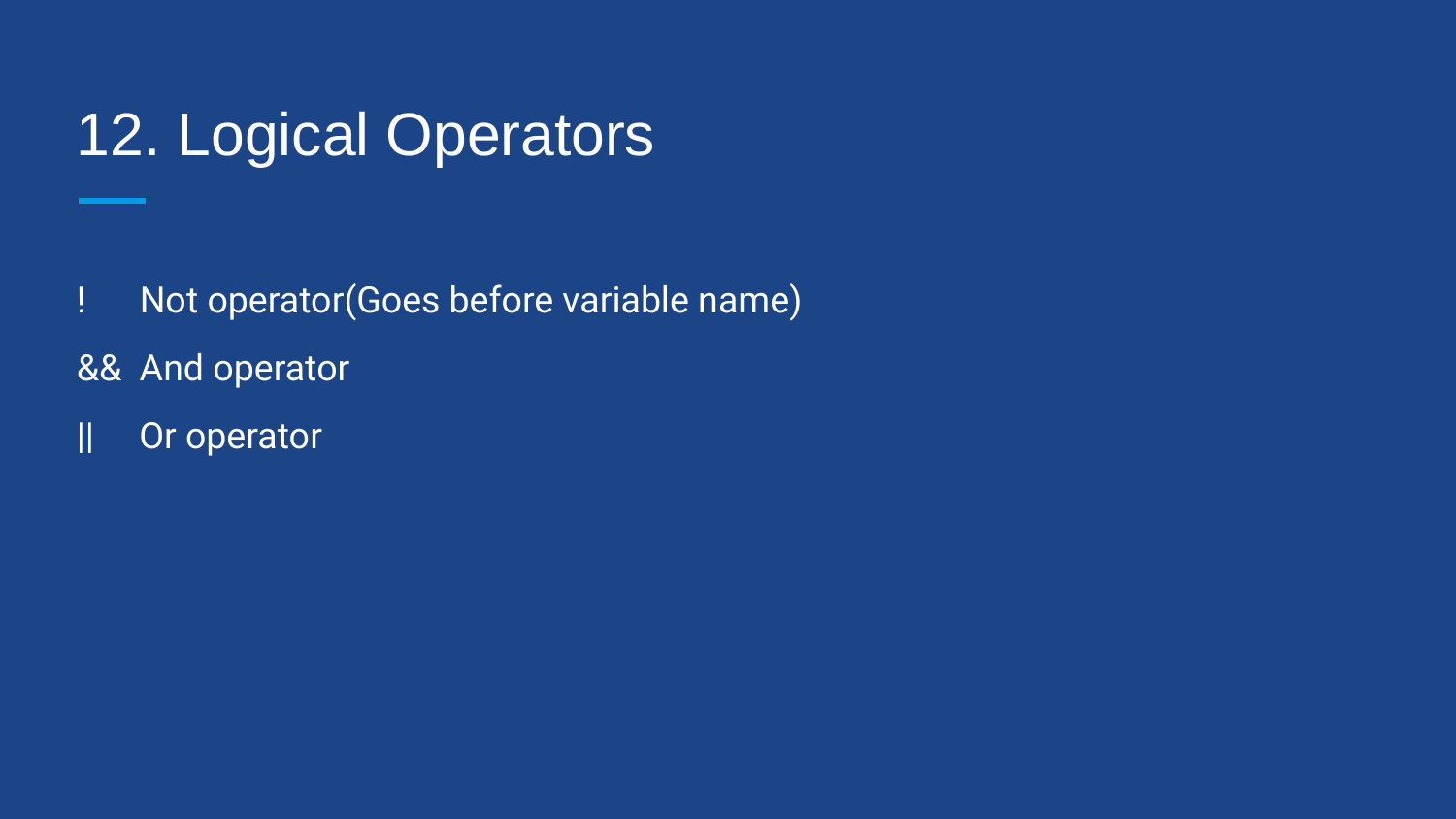

# 12. Logical Operators
!      Not operator(Goes before variable name)
&&  And operator
||     Or operator